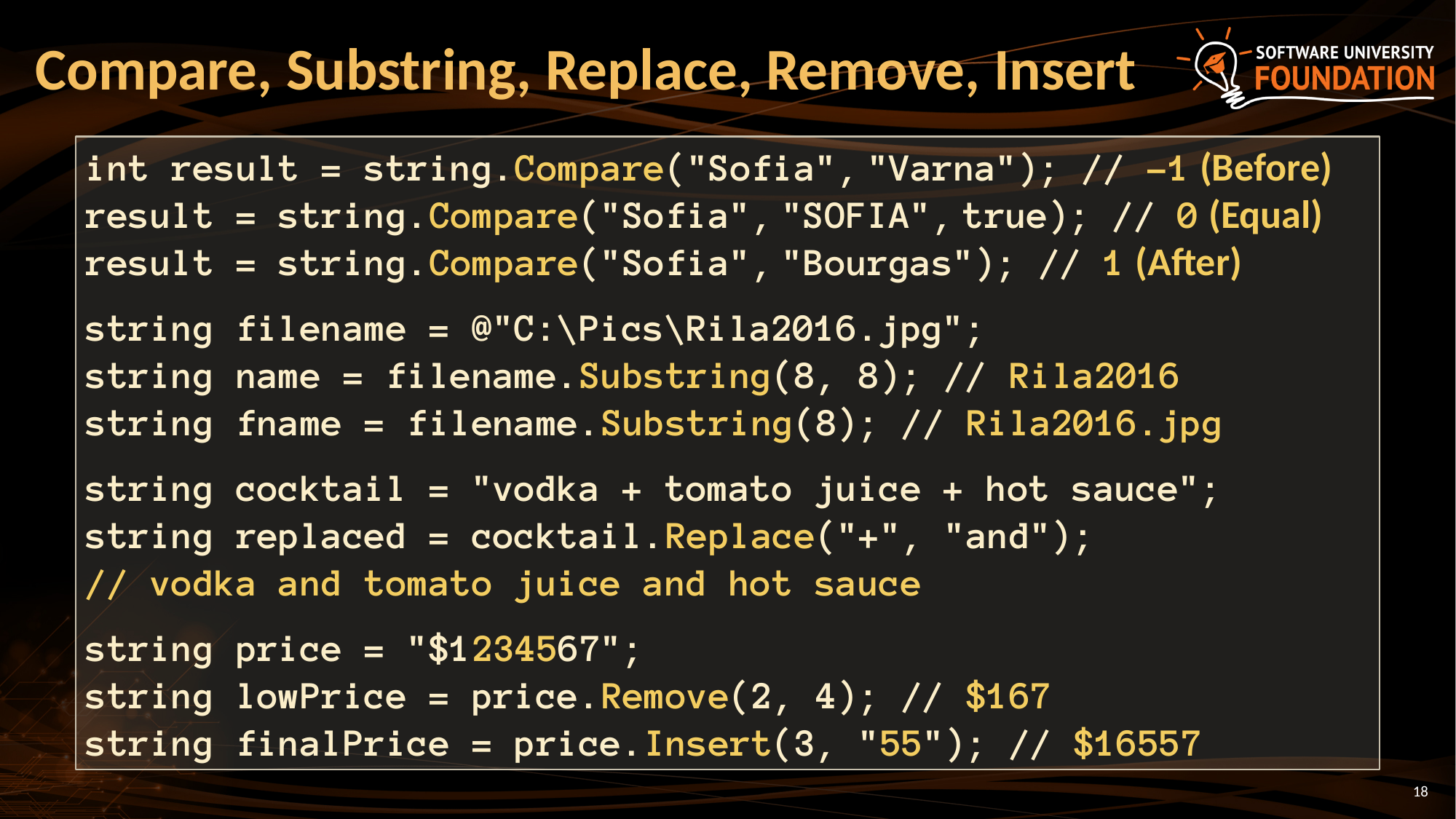

# Compare, Substring, Replace, Remove, Insert
int result = string.Compare("Sofia", "Varna"); // -1 (Before)
result = string.Compare("Sofia", "SOFIA", true); // 0 (Equal)
result = string.Compare("Sofia", "Bourgas"); // 1 (After)
string filename = @"C:\Pics\Rila2016.jpg";
string name = filename.Substring(8, 8); // Rila2016
string fname = filename.Substring(8); // Rila2016.jpg
string cocktail = "vodka + tomato juice + hot sauce";
string replaced = cocktail.Replace("+", "and");
// vodka and tomato juice and hot sauce
string price = "$1234567";
string lowPrice = price.Remove(2, 4); // $167
string finalPrice = price.Insert(3, "55"); // $16557
18